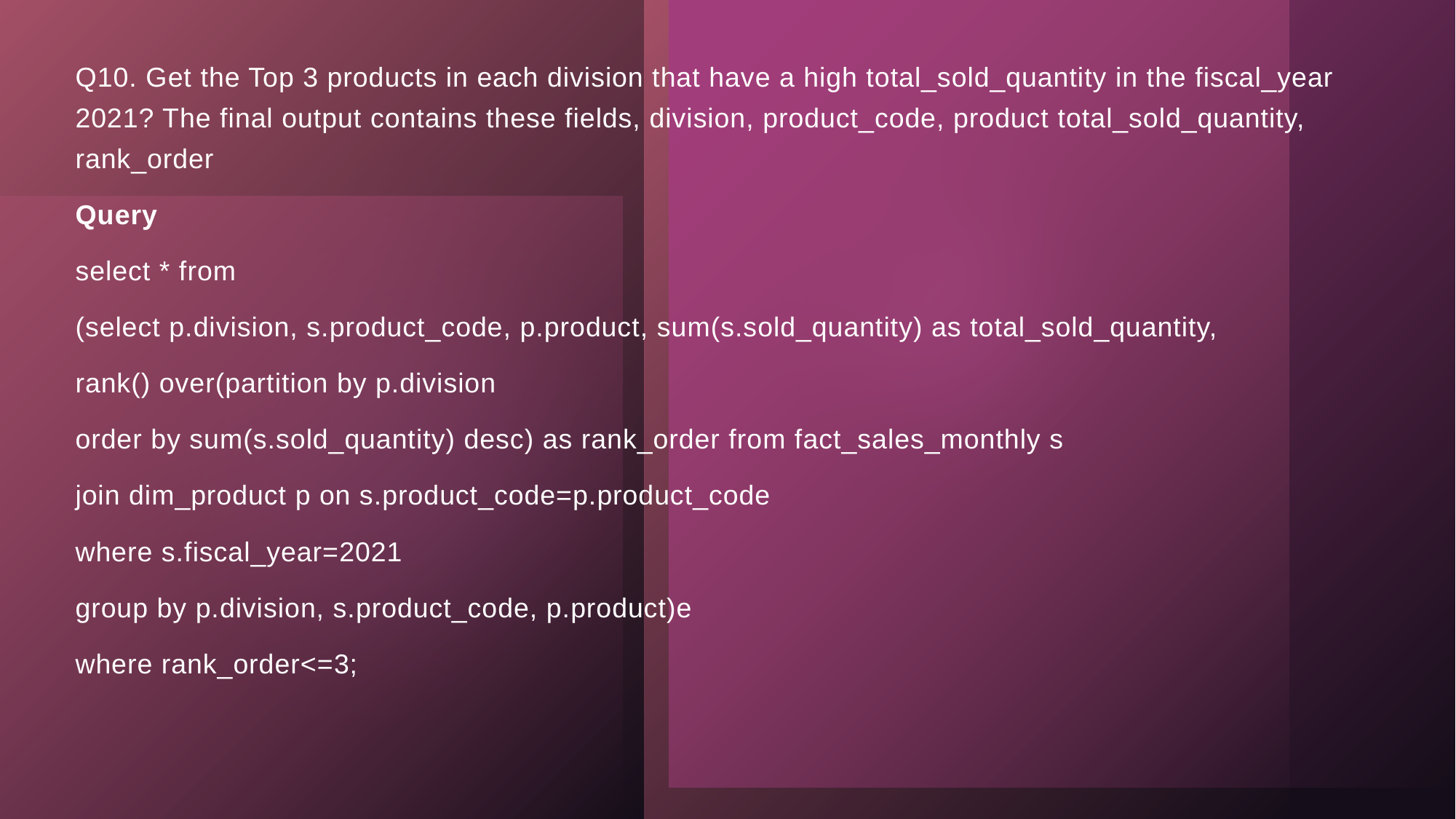

Q10. Get the Top 3 products in each division that have a high total_sold_quantity in the fiscal_year 2021? The final output contains these fields, division, product_code, product total_sold_quantity, rank_order
Query
select * from
(select p.division, s.product_code, p.product, sum(s.sold_quantity) as total_sold_quantity,
rank() over(partition by p.division
order by sum(s.sold_quantity) desc) as rank_order from fact_sales_monthly s
join dim_product p on s.product_code=p.product_code
where s.fiscal_year=2021
group by p.division, s.product_code, p.product)e
where rank_order<=3;